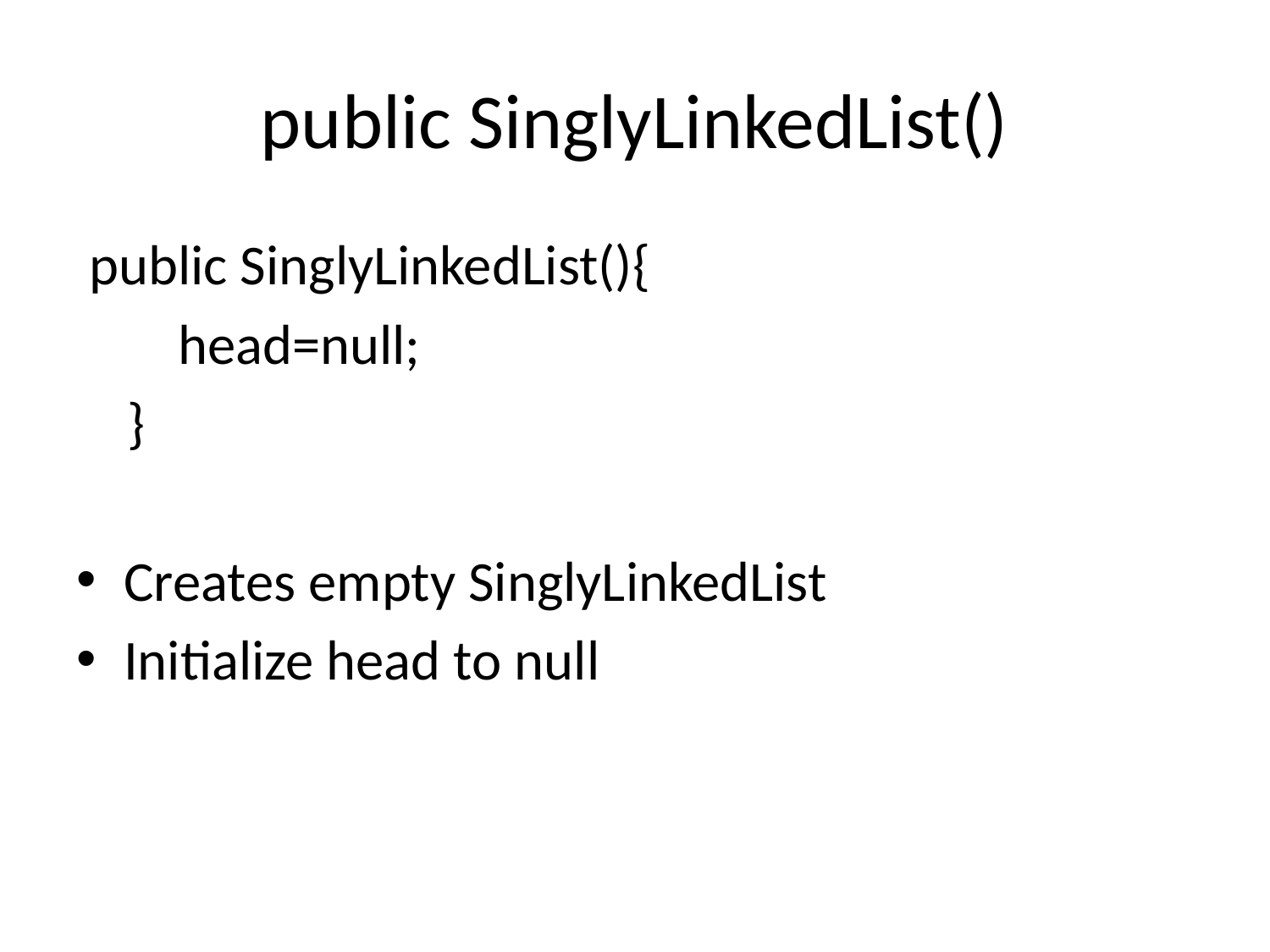

# public SinglyLinkedList()
 public SinglyLinkedList(){
        head=null;
    }

Creates empty SinglyLinkedList
Initialize head to null